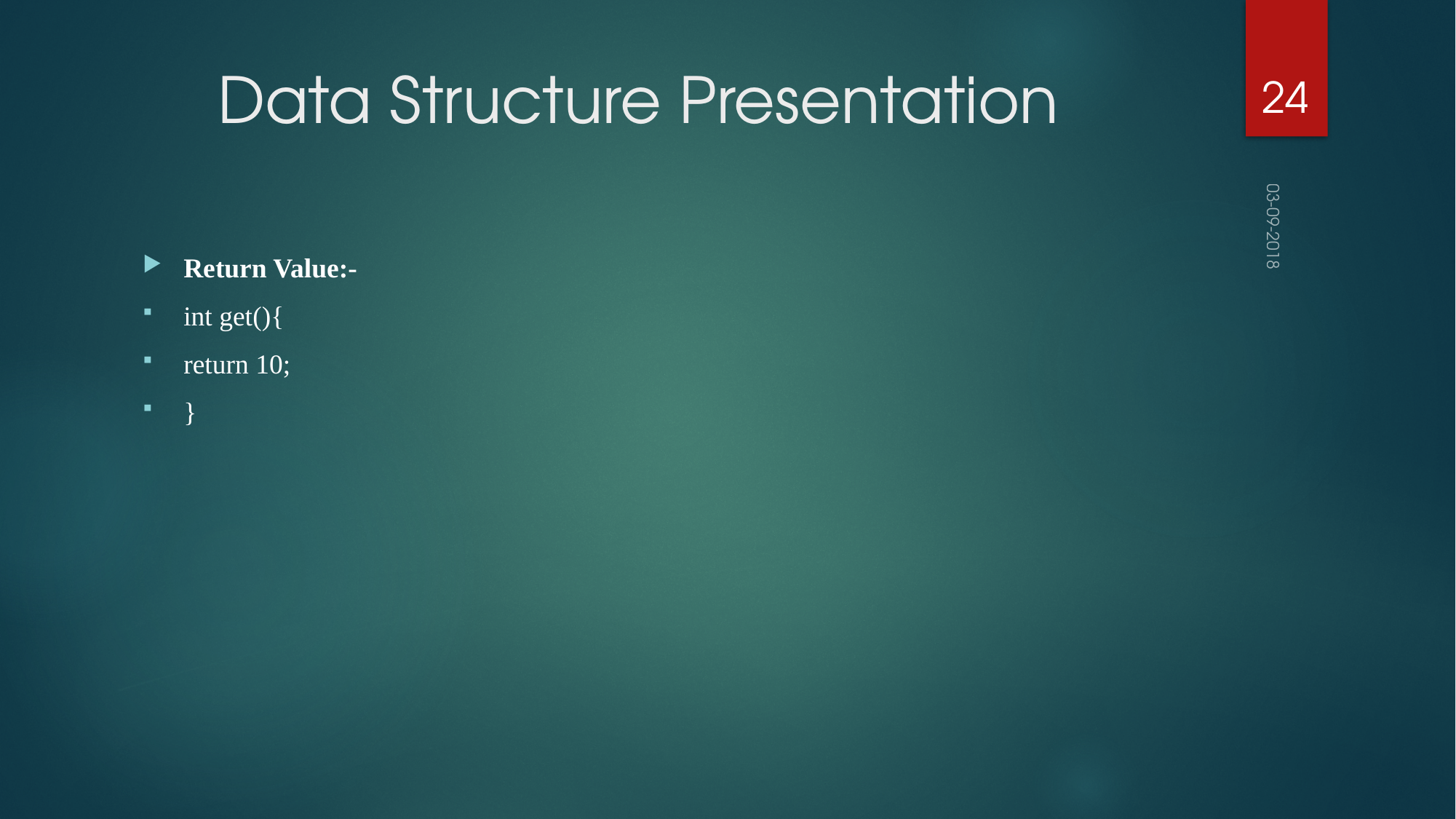

24
# Data Structure Presentation
03-09-2018
Return Value:-
int get(){
return 10;
}